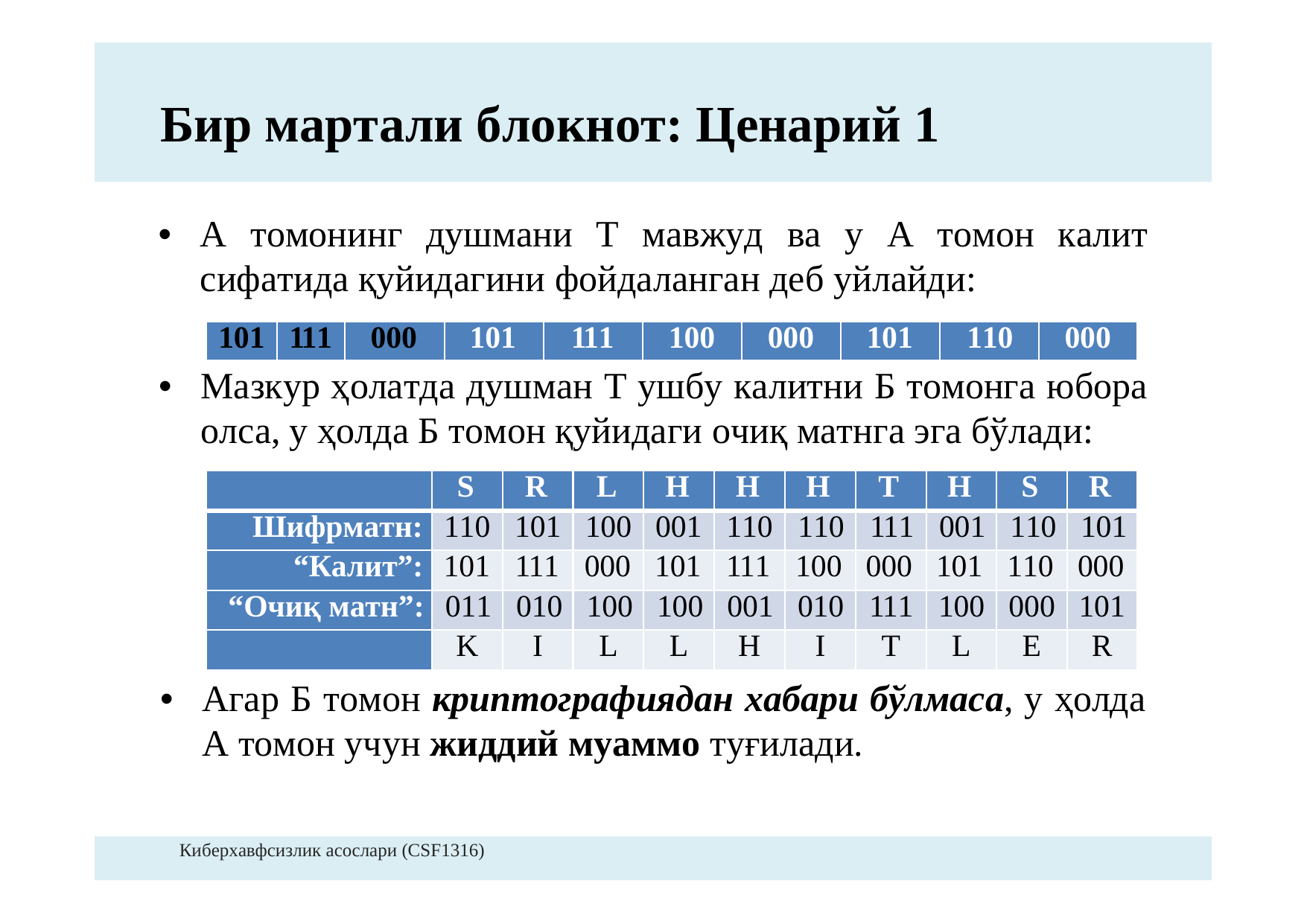

Бир мартали блокнот: Ценарий 1

•АтомонингдушманиТмавжудвауАтомонкалит
сифатидақуйидагинифойдалангандебуйлайди:

101111000101	111	100000101	110	000

•МазкурҳолатдадушманТушбукалитниБтомонгаюбора
олса,уҳолдаБтомонқуйидагиочиқматнгаэгабўлади:

SRLHHHTHSR
Шифрматн:110101100001110110111001110101

“Калит”:101111000101111100000101110000
“Очиқ матн”:011010100100001010111100000101

K	ILLH	ITLER
•АгарБтомонкриптографияданхабарибўлмаса,уҳолда
Атомонучунжиддиймуаммотуғилади.
Киберхавфсизлик асослари (CSF1316)